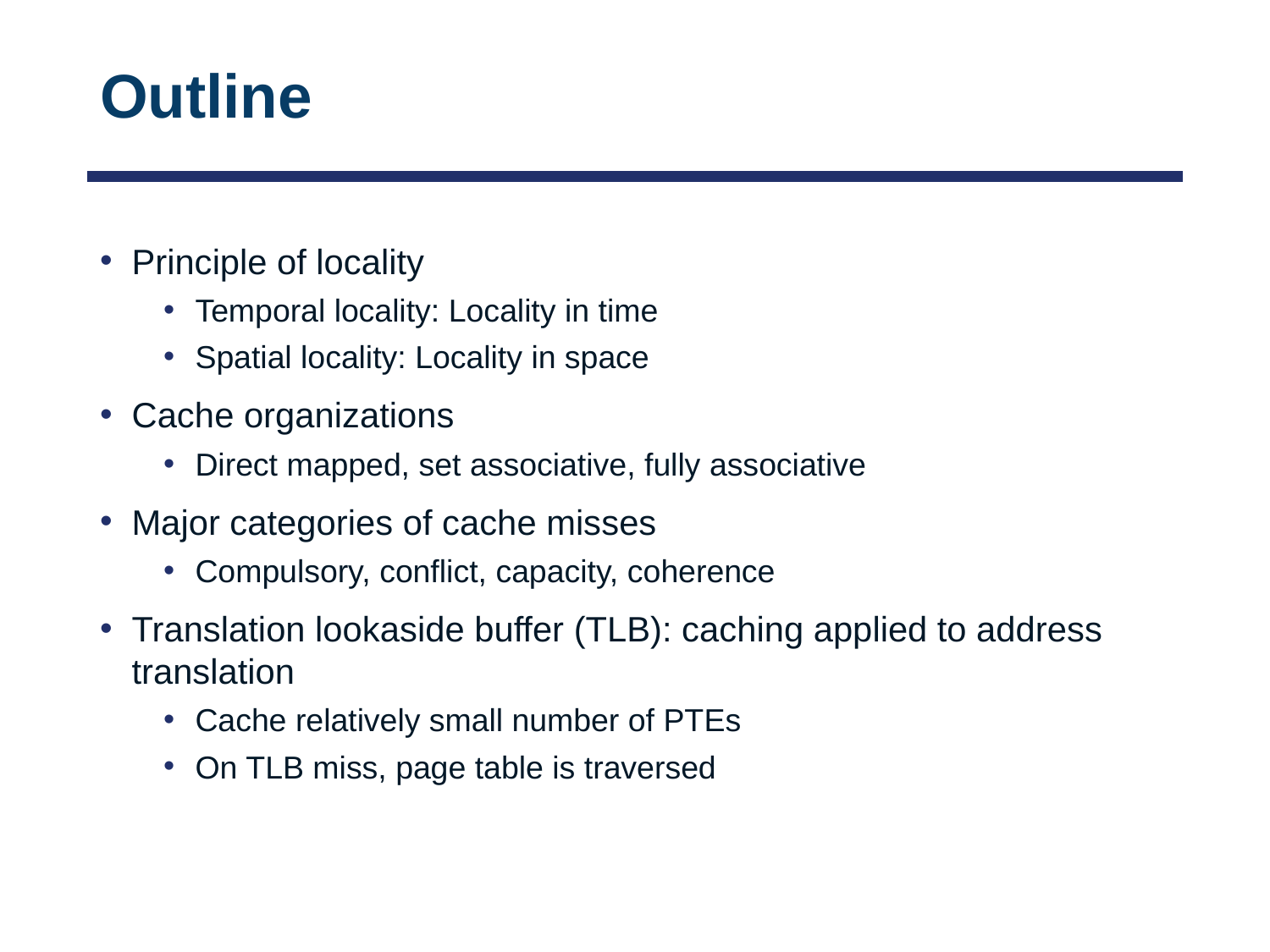

# Outline
Principle of locality
Temporal locality: Locality in time
Spatial locality: Locality in space
Cache organizations
Direct mapped, set associative, fully associative
Major categories of cache misses
Compulsory, conflict, capacity, coherence
Translation lookaside buffer (TLB): caching applied to address translation
Cache relatively small number of PTEs
On TLB miss, page table is traversed